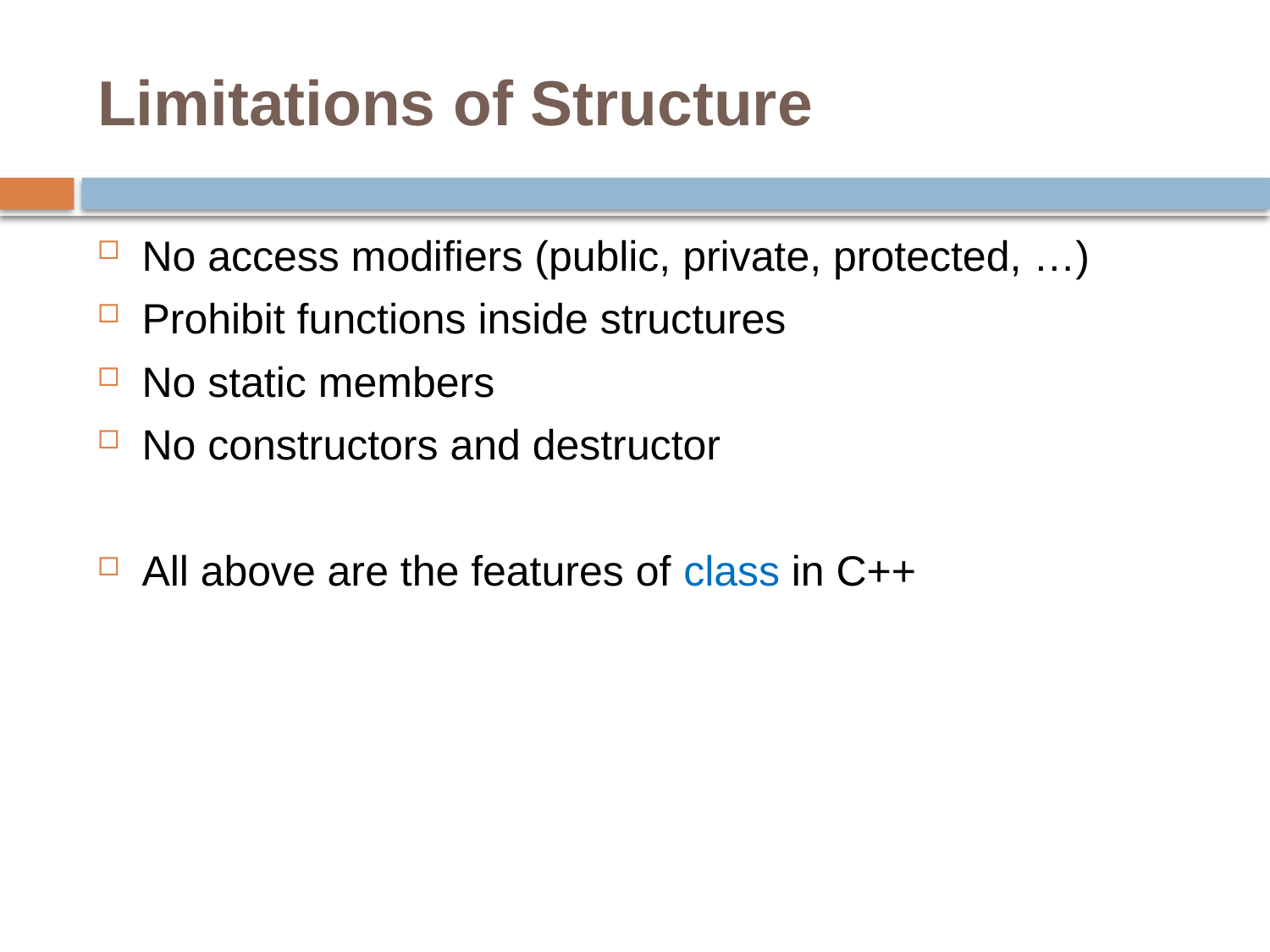

# Limitations of Structure
No access modifiers (public, private, protected, …)
Prohibit functions inside structures
No static members
No constructors and destructor

All above are the features of class in C++